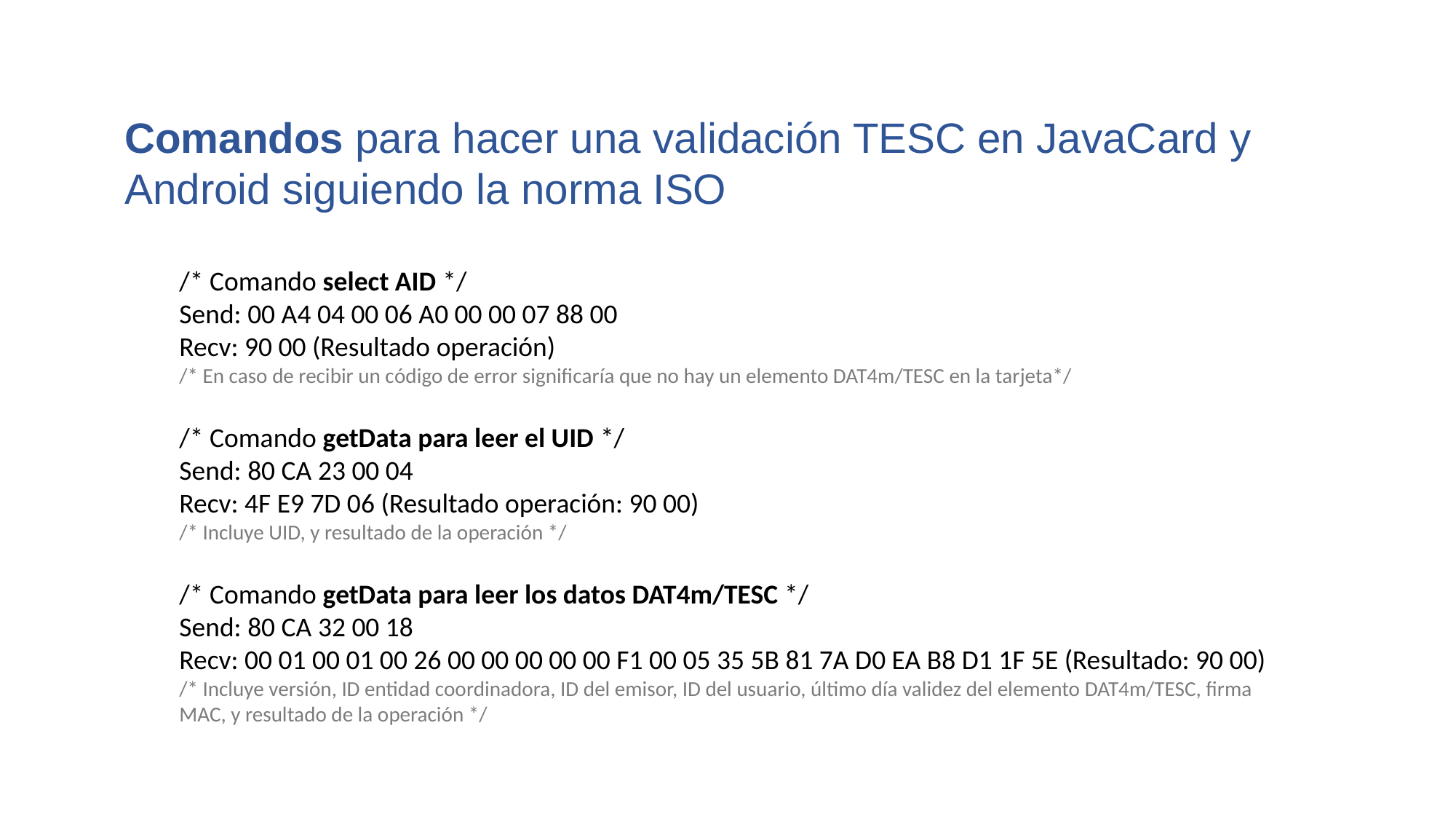

Comandos para hacer una validación TESC en JavaCard y Android siguiendo la norma ISO

/* Comando select AID */
Send: 00 A4 04 00 06 A0 00 00 07 88 00
Recv: 90 00 (Resultado operación)
/* En caso de recibir un código de error significaría que no hay un elemento DAT4m/TESC en la tarjeta*/

/* Comando getData para leer el UID */
Send: 80 CA 23 00 04
Recv: 4F E9 7D 06 (Resultado operación: 90 00)
/* Incluye UID, y resultado de la operación */

/* Comando getData para leer los datos DAT4m/TESC */
Send: 80 CA 32 00 18
Recv: 00 01 00 01 00 26 00 00 00 00 00 F1 00 05 35 5B 81 7A D0 EA B8 D1 1F 5E (Resultado: 90 00)
/* Incluye versión, ID entidad coordinadora, ID del emisor, ID del usuario, último día validez del elemento DAT4m/TESC, firma MAC, y resultado de la operación */